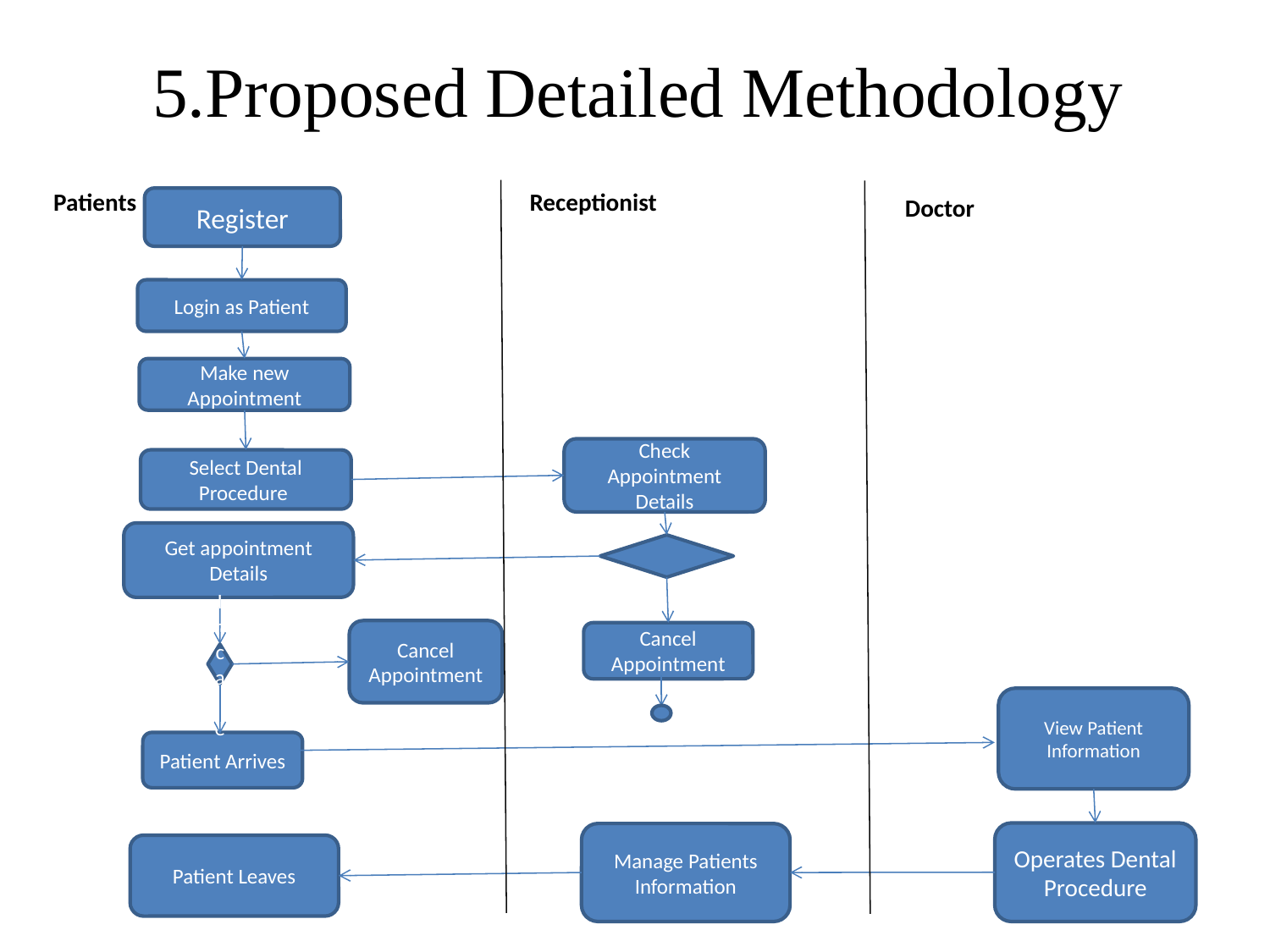

# 5.Proposed Detailed Methodology
Patients
Receptionist
Doctor
Register
Login as Patient
Make new Appointment
Check Appointment Details
Select Dental Procedure
Get appointment Details

Cancel Appointment
Cancel Appointment
In case
View Patient Information

Patient Arrives
Operates Dental Procedure
Manage Patients Information
Patient Leaves